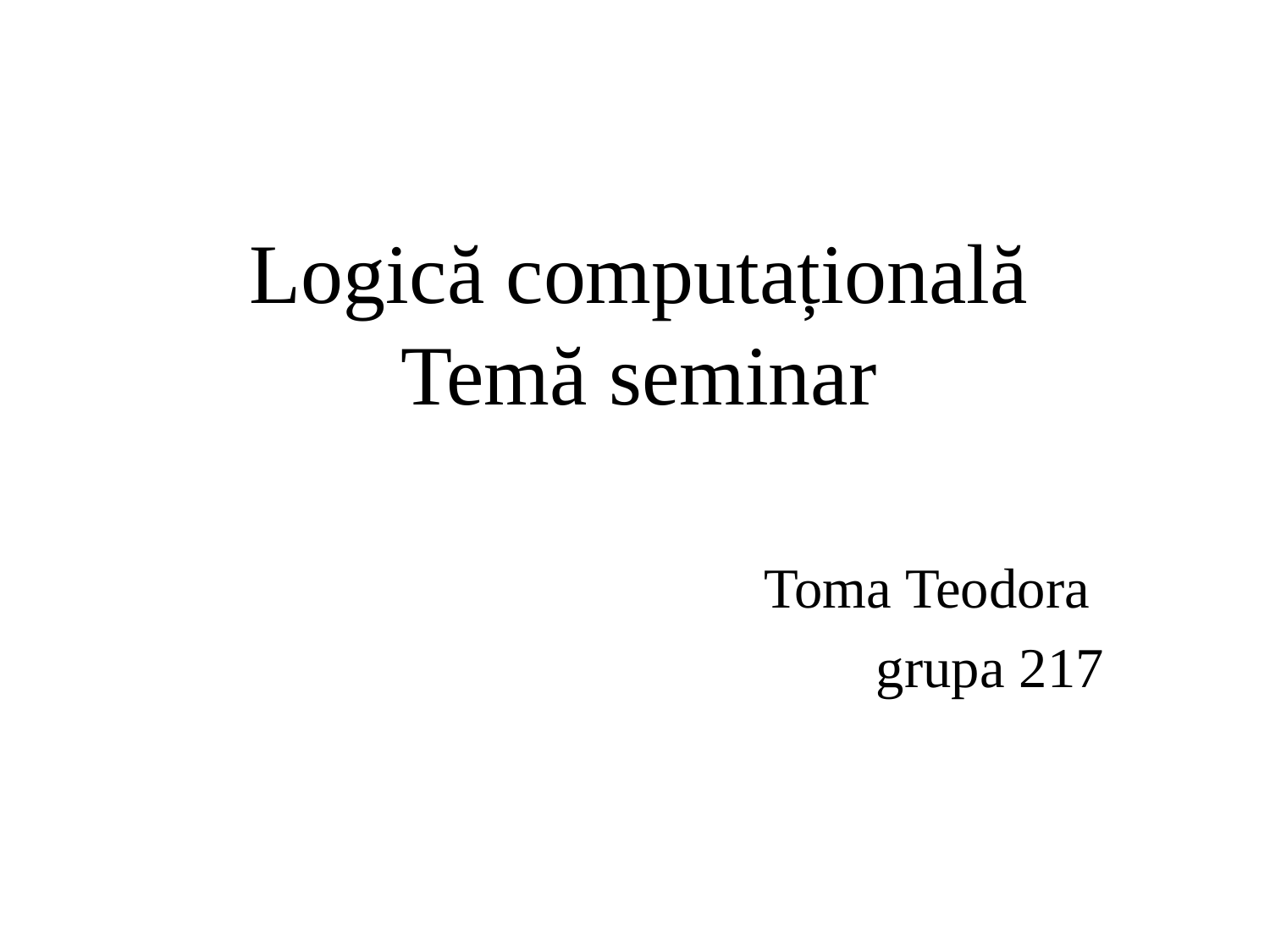

# Logică computațională Temă seminar
Toma Teodora
grupa 217